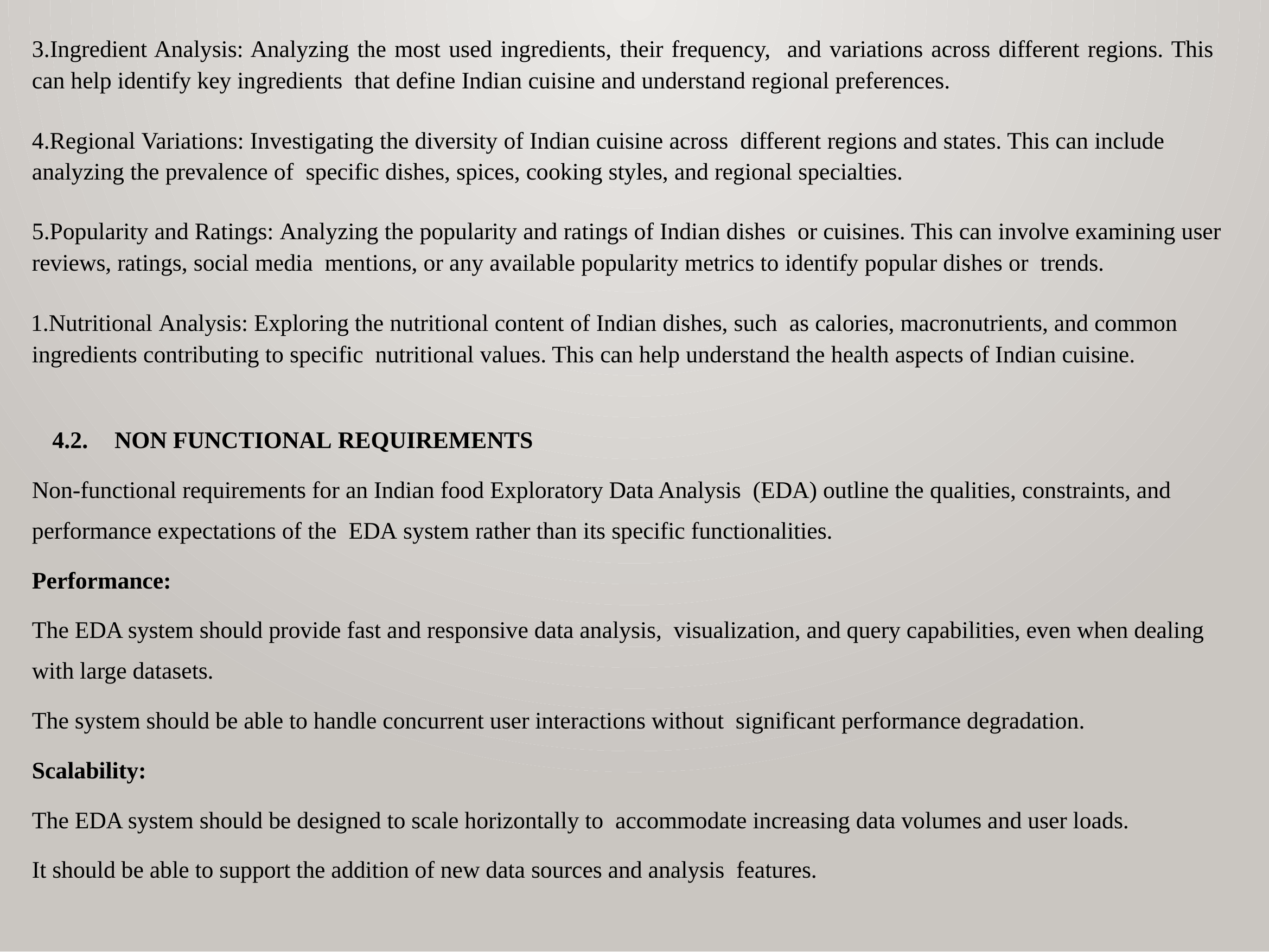

3.Ingredient Analysis: Analyzing the most used ingredients, their frequency,  and variations across different regions. This can help identify key ingredients  that define Indian cuisine and understand regional preferences.

4.Regional Variations: Investigating the diversity of Indian cuisine across  different regions and states. This can include analyzing the prevalence of  specific dishes, spices, cooking styles, and regional specialties.

5.Popularity and Ratings: Analyzing the popularity and ratings of Indian dishes  or cuisines. This can involve examining user reviews, ratings, social media  mentions, or any available popularity metrics to identify popular dishes or  trends.

Nutritional Analysis: Exploring the nutritional content of Indian dishes, such  as calories, macronutrients, and common ingredients contributing to specific  nutritional values. This can help understand the health aspects of Indian cuisine.

4.2.	NON FUNCTIONAL REQUIREMENTS
Non-functional requirements for an Indian food Exploratory Data Analysis  (EDA) outline the qualities, constraints, and performance expectations of the  EDA system rather than its specific functionalities.
Performance:
The EDA system should provide fast and responsive data analysis,  visualization, and query capabilities, even when dealing with large datasets.
The system should be able to handle concurrent user interactions without  significant performance degradation.
Scalability:
The EDA system should be designed to scale horizontally to  accommodate increasing data volumes and user loads.
It should be able to support the addition of new data sources and analysis  features.